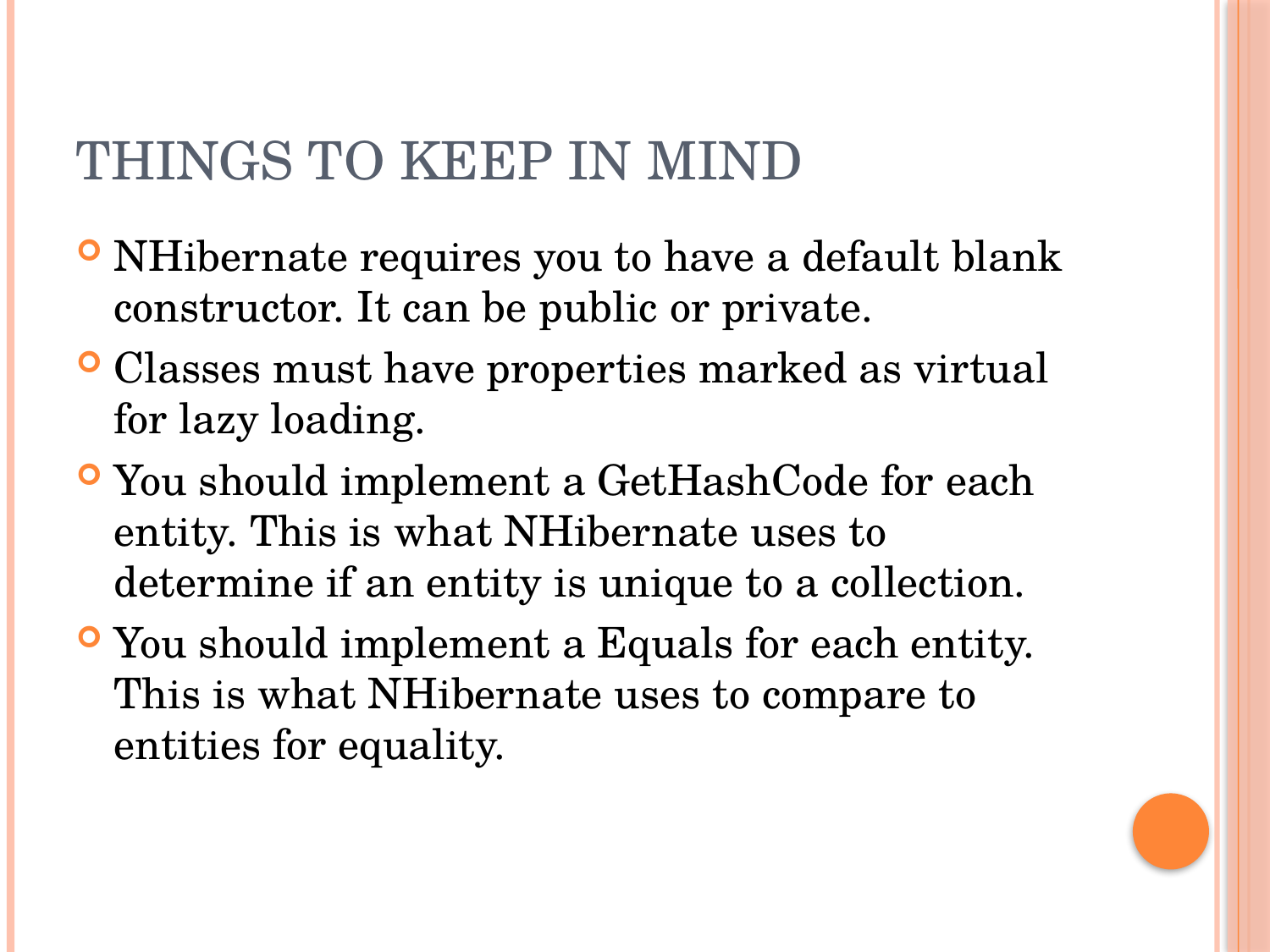

# Things to keep in mind
NHibernate requires you to have a default blank constructor. It can be public or private.
Classes must have properties marked as virtual for lazy loading.
You should implement a GetHashCode for each entity. This is what NHibernate uses to determine if an entity is unique to a collection.
You should implement a Equals for each entity. This is what NHibernate uses to compare to entities for equality.